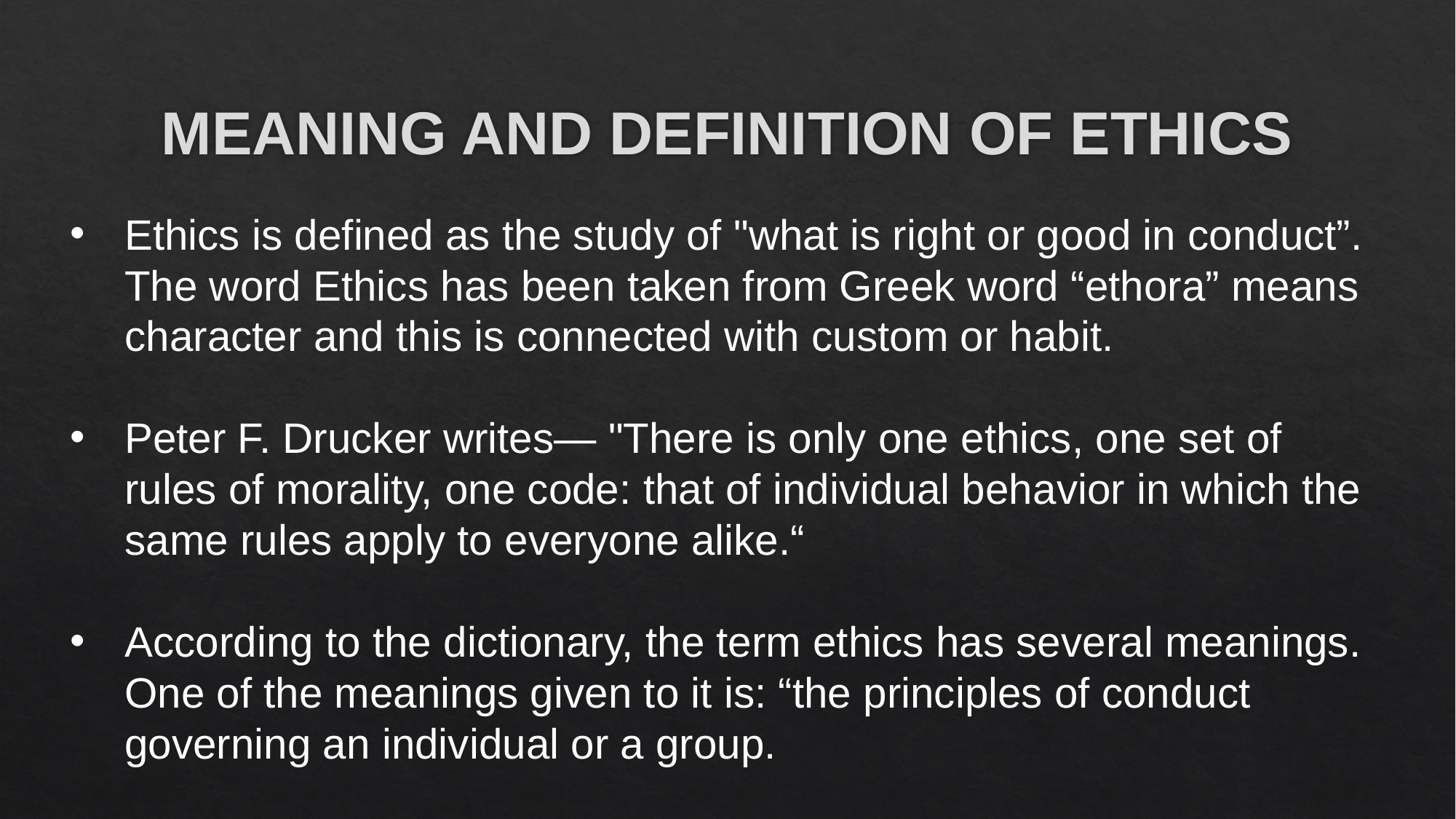

# MEANING AND DEFINITION OF ETHICS
Ethics is defined as the study of "what is right or good in conduct”. The word Ethics has been taken from Greek word “ethora” means character and this is connected with custom or habit.

Peter F. Drucker writes— "There is only one ethics, one set of rules of morality, one code: that of individual behavior in which the same rules apply to everyone alike.“

According to the dictionary, the term ethics has several meanings. One of the meanings given to it is: “the principles of conduct governing an individual or a group.